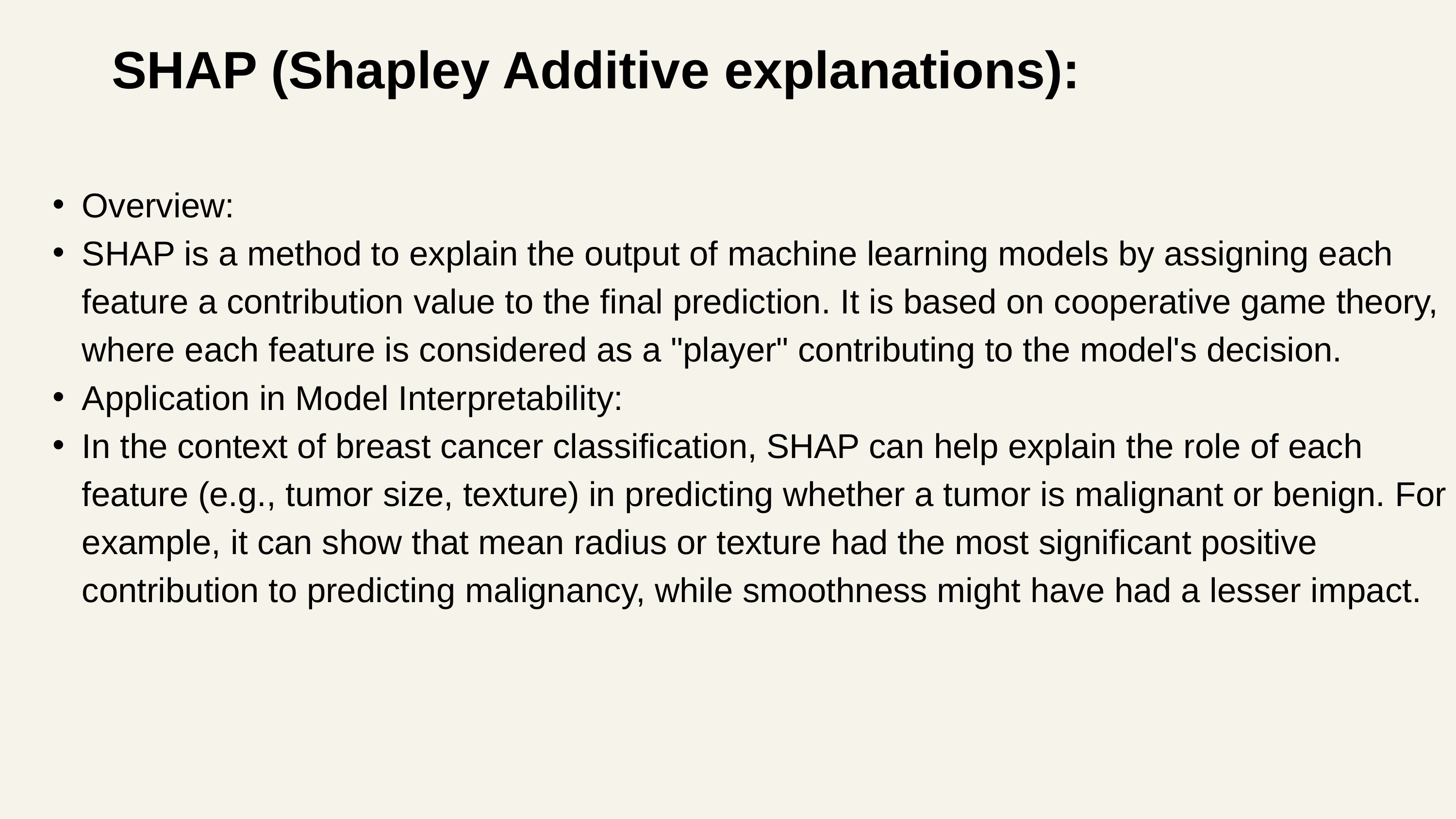

SHAP (Shapley Additive explanations):
Overview:
SHAP is a method to explain the output of machine learning models by assigning each feature a contribution value to the final prediction. It is based on cooperative game theory, where each feature is considered as a "player" contributing to the model's decision.
Application in Model Interpretability:
In the context of breast cancer classification, SHAP can help explain the role of each feature (e.g., tumor size, texture) in predicting whether a tumor is malignant or benign. For example, it can show that mean radius or texture had the most significant positive contribution to predicting malignancy, while smoothness might have had a lesser impact.